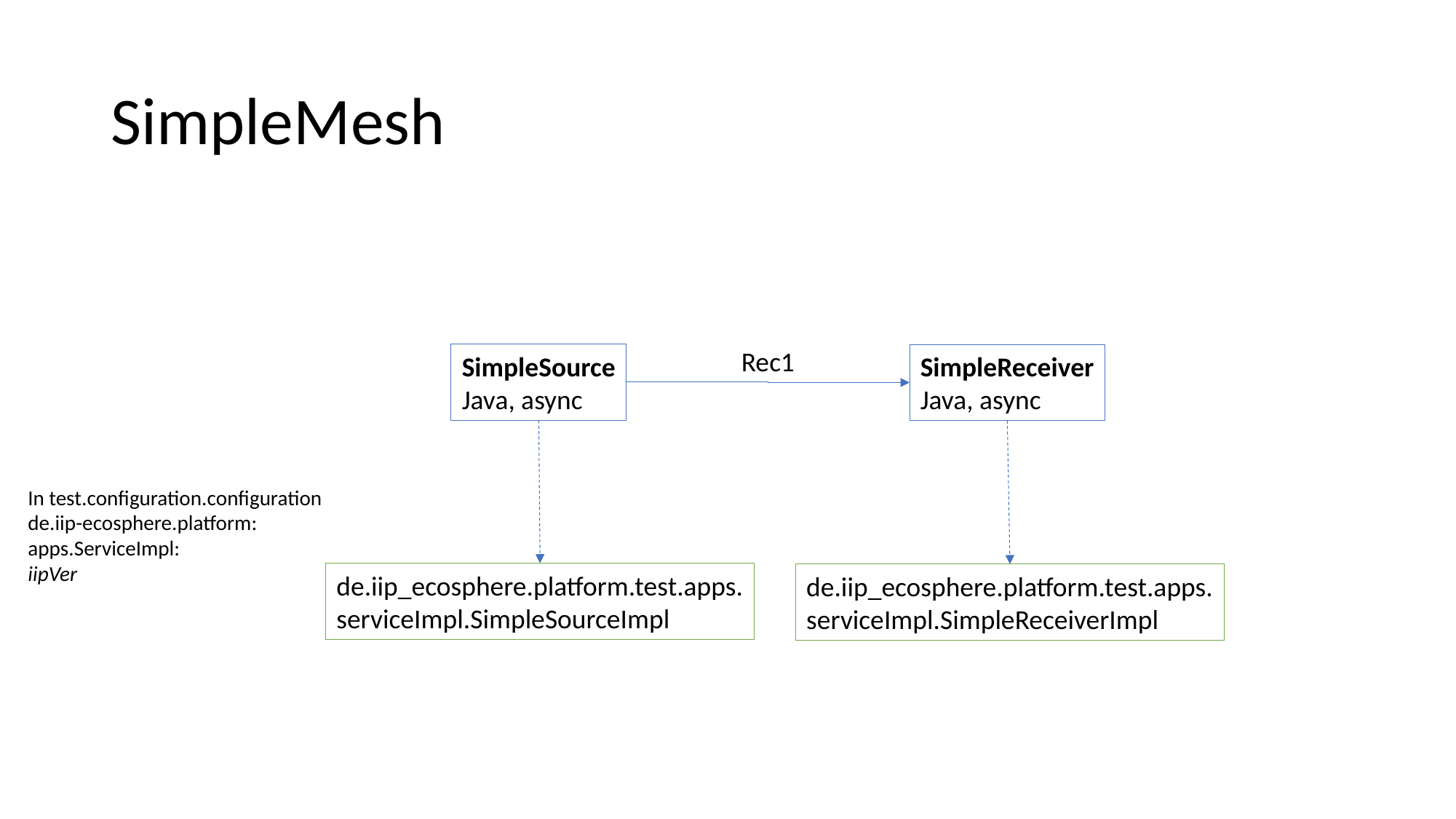

# SimpleMesh
Rec1
SimpleSource
Java, async
SimpleReceiver
Java, async
In test.configuration.configuration
de.iip-ecosphere.platform:
apps.ServiceImpl:
iipVer
de.iip_ecosphere.platform.test.apps.
serviceImpl.SimpleSourceImpl
de.iip_ecosphere.platform.test.apps.
serviceImpl.SimpleReceiverImpl